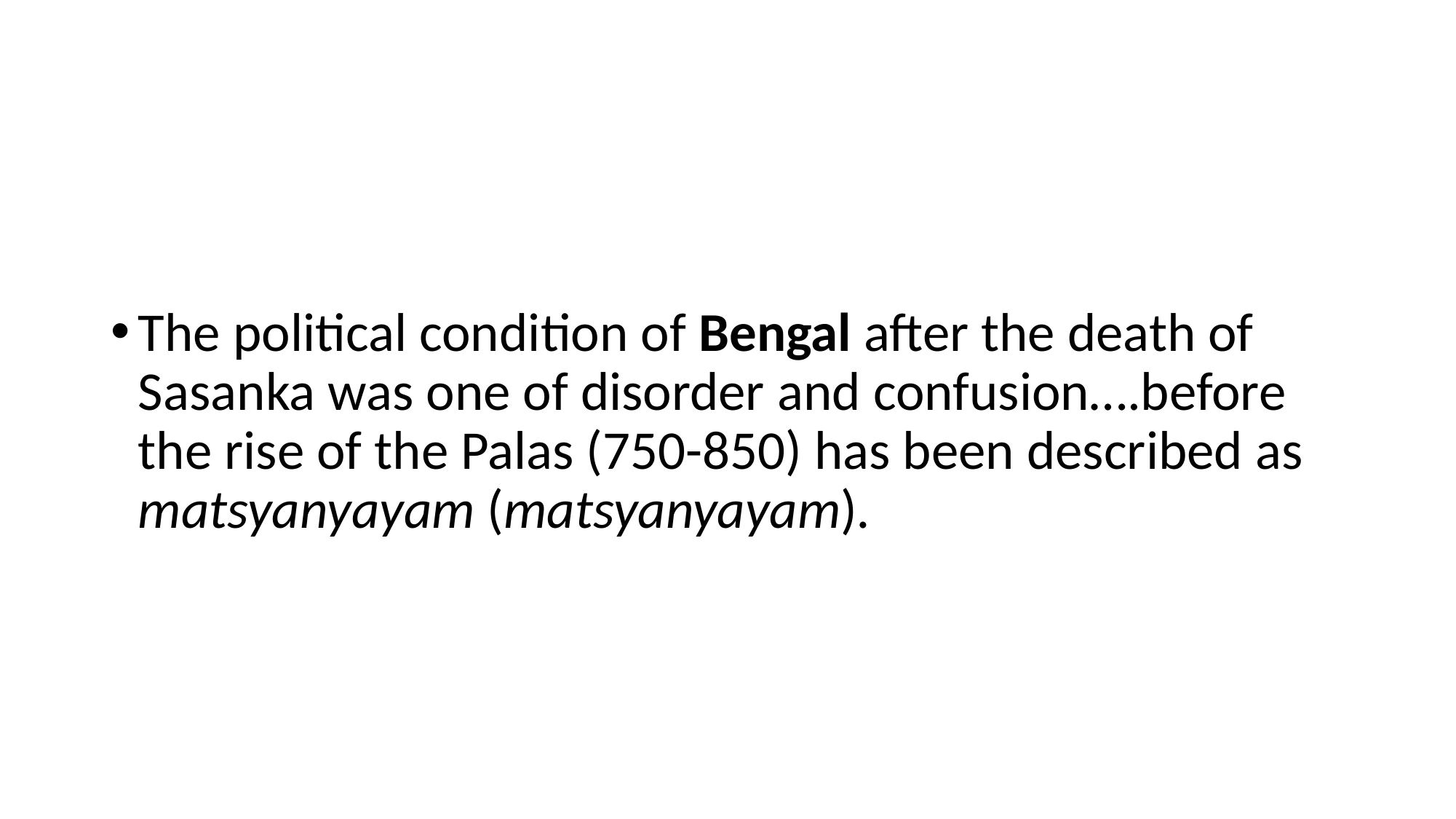

The political condition of Bengal after the death of Sasanka was one of disorder and confusion….before the rise of the Palas (750-850) has been described as matsyanyayam (matsyanyayam).